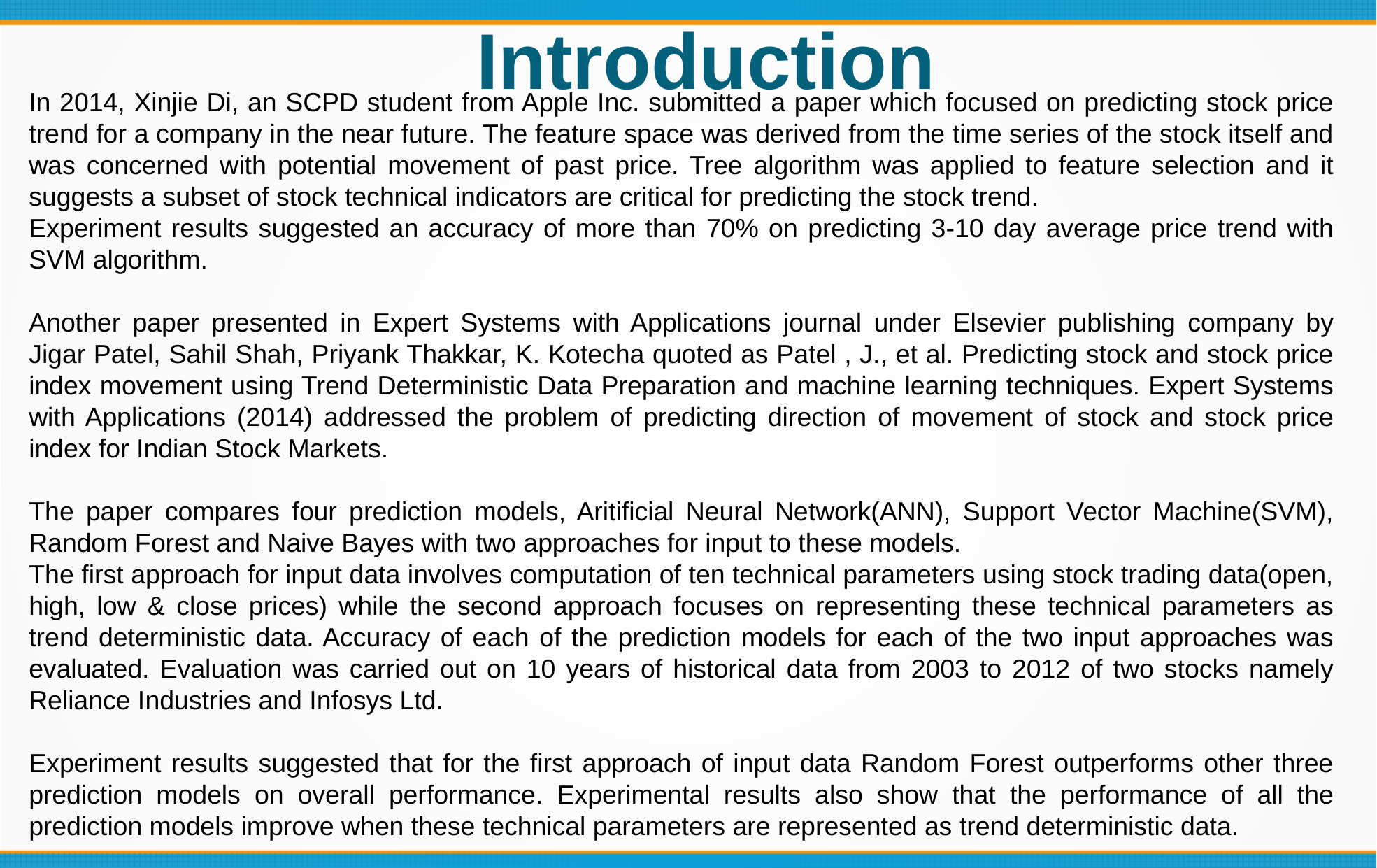

Introduction
In 2014, Xinjie Di, an SCPD student from Apple Inc. submitted a paper which focused on predicting stock price trend for a company in the near future. The feature space was derived from the time series of the stock itself and was concerned with potential movement of past price. Tree algorithm was applied to feature selection and it suggests a subset of stock technical indicators are critical for predicting the stock trend.
Experiment results suggested an accuracy of more than 70% on predicting 3-10 day average price trend with SVM algorithm.

Another paper presented in Expert Systems with Applications journal under Elsevier publishing company by Jigar Patel, Sahil Shah, Priyank Thakkar, K. Kotecha quoted as Patel , J., et al. Predicting stock and stock price index movement using Trend Deterministic Data Preparation and machine learning techniques. Expert Systems with Applications (2014) addressed the problem of predicting direction of movement of stock and stock price index for Indian Stock Markets.

The paper compares four prediction models, Aritificial Neural Network(ANN), Support Vector Machine(SVM), Random Forest and Naive Bayes with two approaches for input to these models.
The first approach for input data involves computation of ten technical parameters using stock trading data(open, high, low & close prices) while the second approach focuses on representing these technical parameters as trend deterministic data. Accuracy of each of the prediction models for each of the two input approaches was evaluated. Evaluation was carried out on 10 years of historical data from 2003 to 2012 of two stocks namely Reliance Industries and Infosys Ltd.

Experiment results suggested that for the first approach of input data Random Forest outperforms other three prediction models on overall performance. Experimental results also show that the performance of all the prediction models improve when these technical parameters are represented as trend deterministic data.